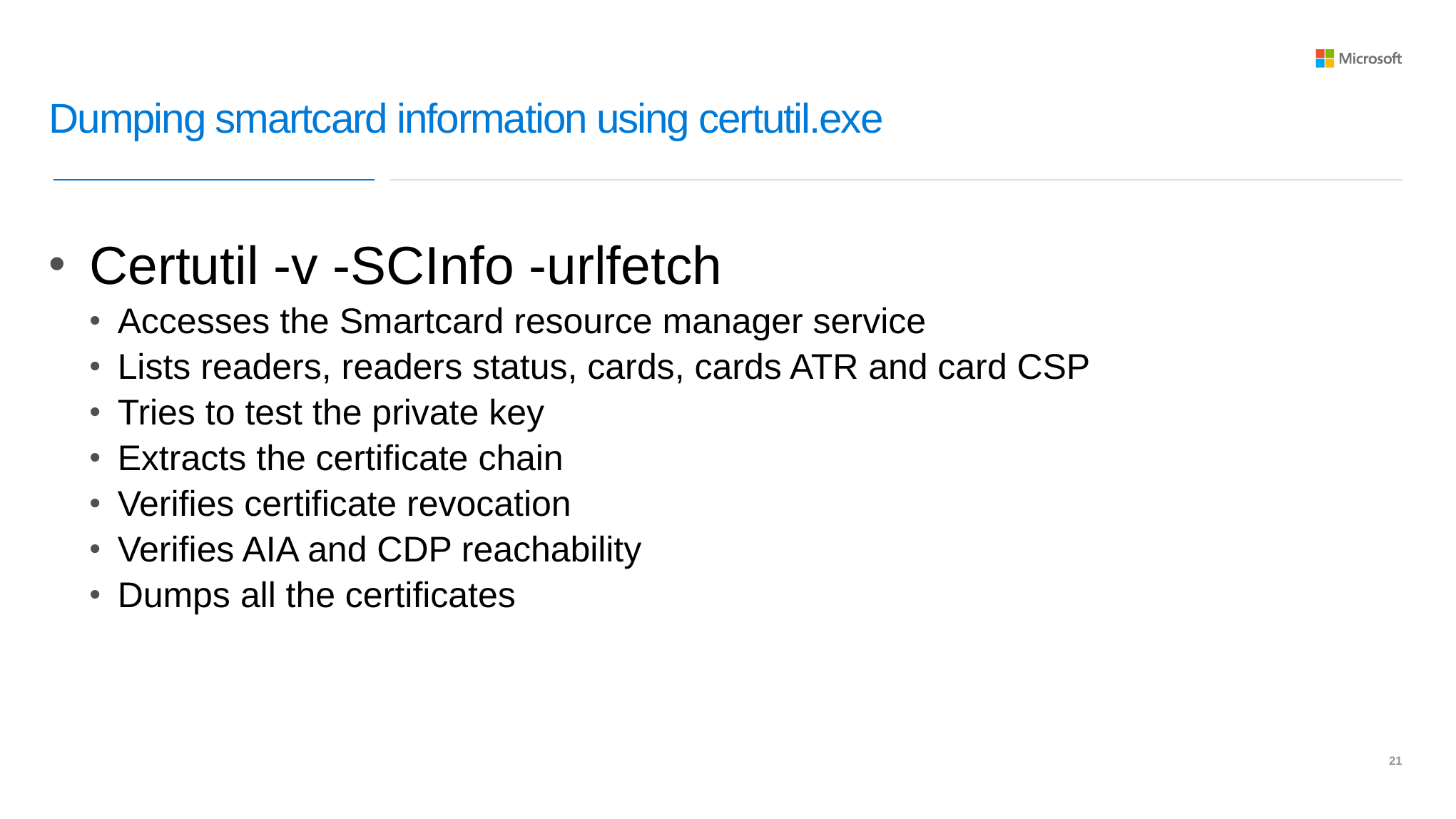

# Dumping smartcard information using certutil.exe
Certutil -v -SCInfo -urlfetch
Accesses the Smartcard resource manager service
Lists readers, readers status, cards, cards ATR and card CSP
Tries to test the private key
Extracts the certificate chain
Verifies certificate revocation
Verifies AIA and CDP reachability
Dumps all the certificates
21